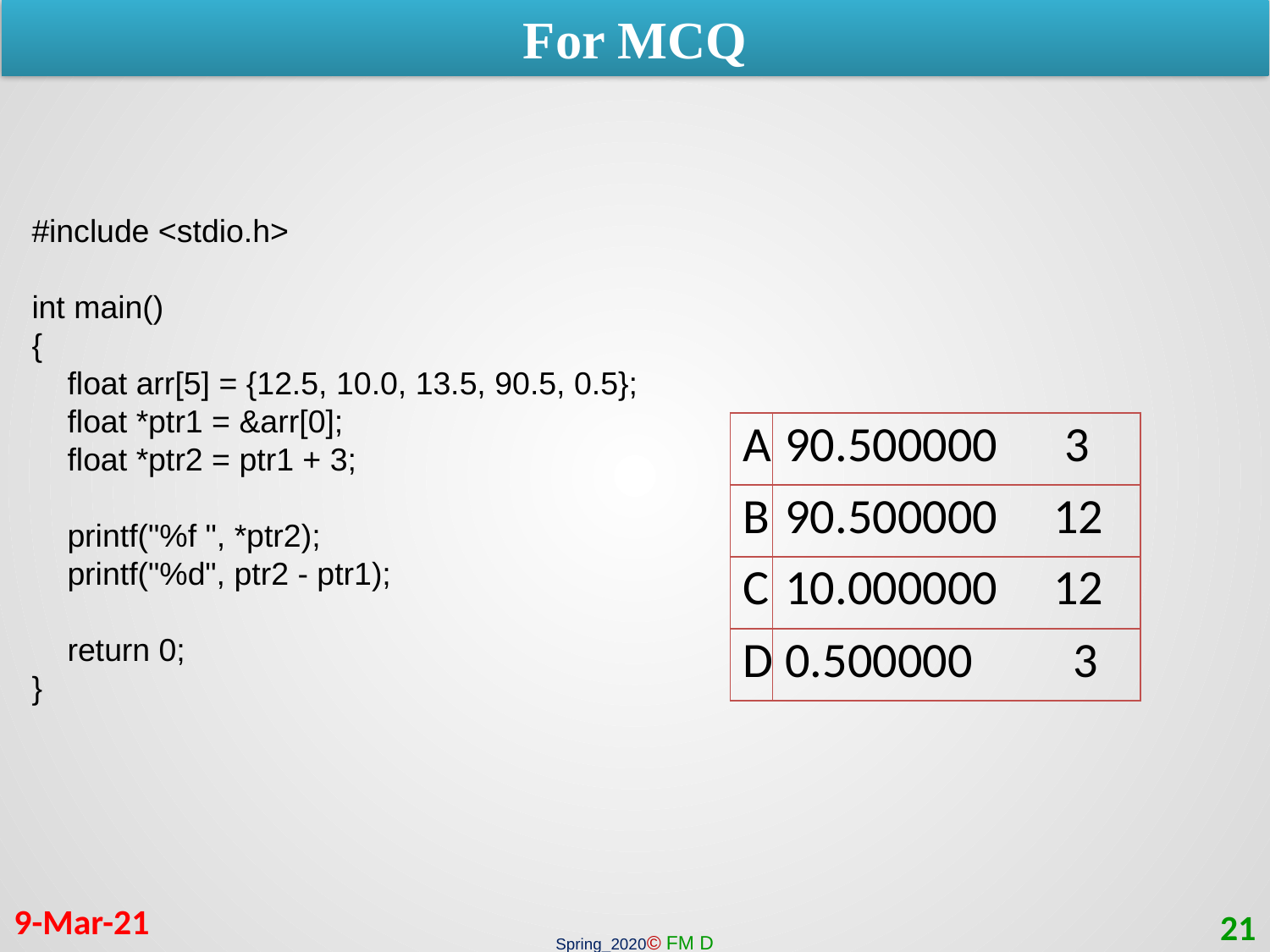

For MCQ
#include <stdio.h>

int main()
{
    float arr[5] = {12.5, 10.0, 13.5, 90.5, 0.5};
    float *ptr1 = &arr[0];
    float *ptr2 = ptr1 + 3;

    printf("%f ", *ptr2);
    printf("%d", ptr2 - ptr1);

    return 0;
}
| A | 90.500000 3 |
| --- | --- |
| B | 90.500000 12 |
| C | 10.000000 12 |
| D | 0.500000 3 |
9-Mar-21
21